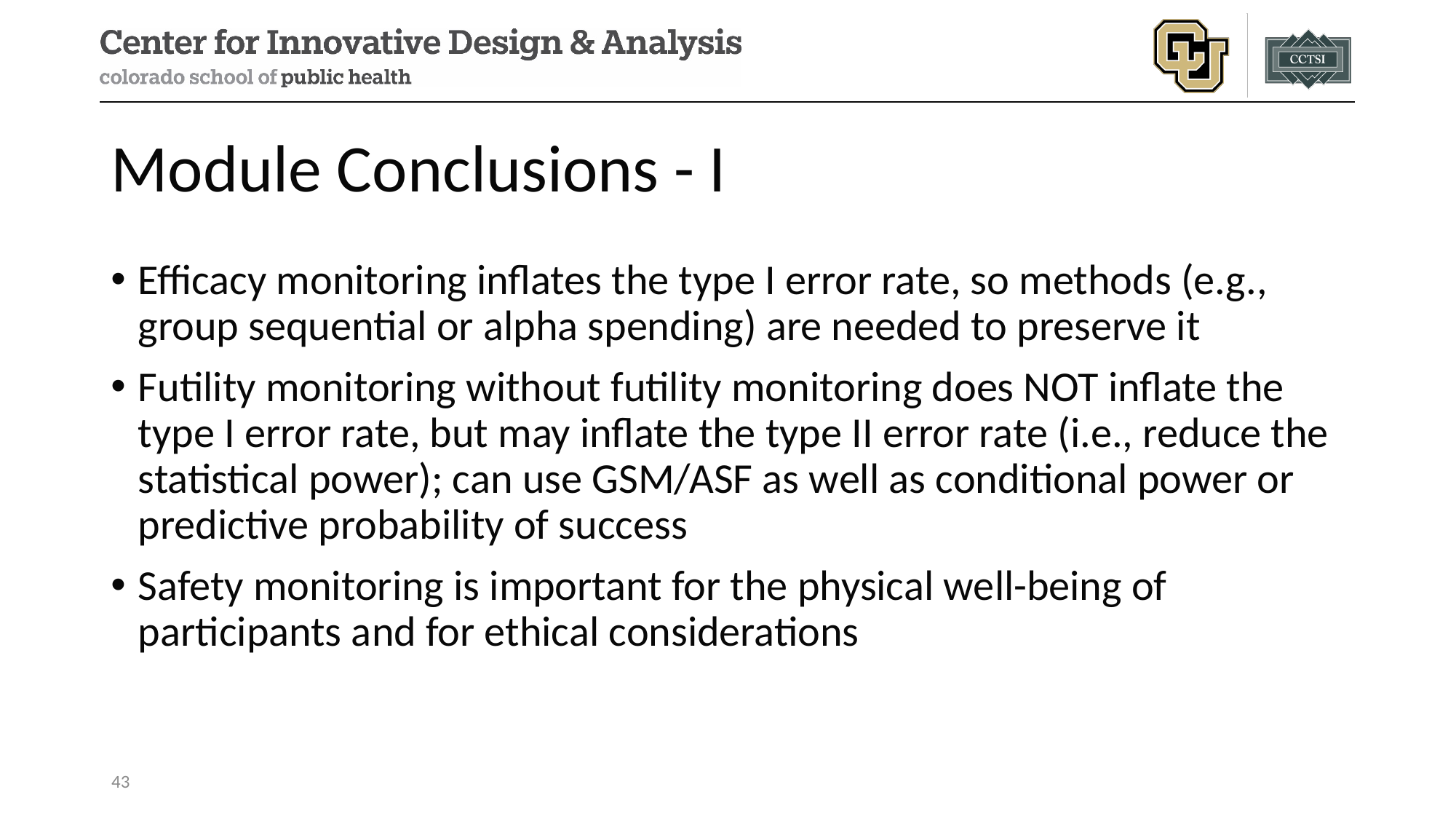

# Module Conclusions - I
Efficacy monitoring inflates the type I error rate, so methods (e.g., group sequential or alpha spending) are needed to preserve it
Futility monitoring without futility monitoring does NOT inflate the type I error rate, but may inflate the type II error rate (i.e., reduce the statistical power); can use GSM/ASF as well as conditional power or predictive probability of success
Safety monitoring is important for the physical well-being of participants and for ethical considerations

43